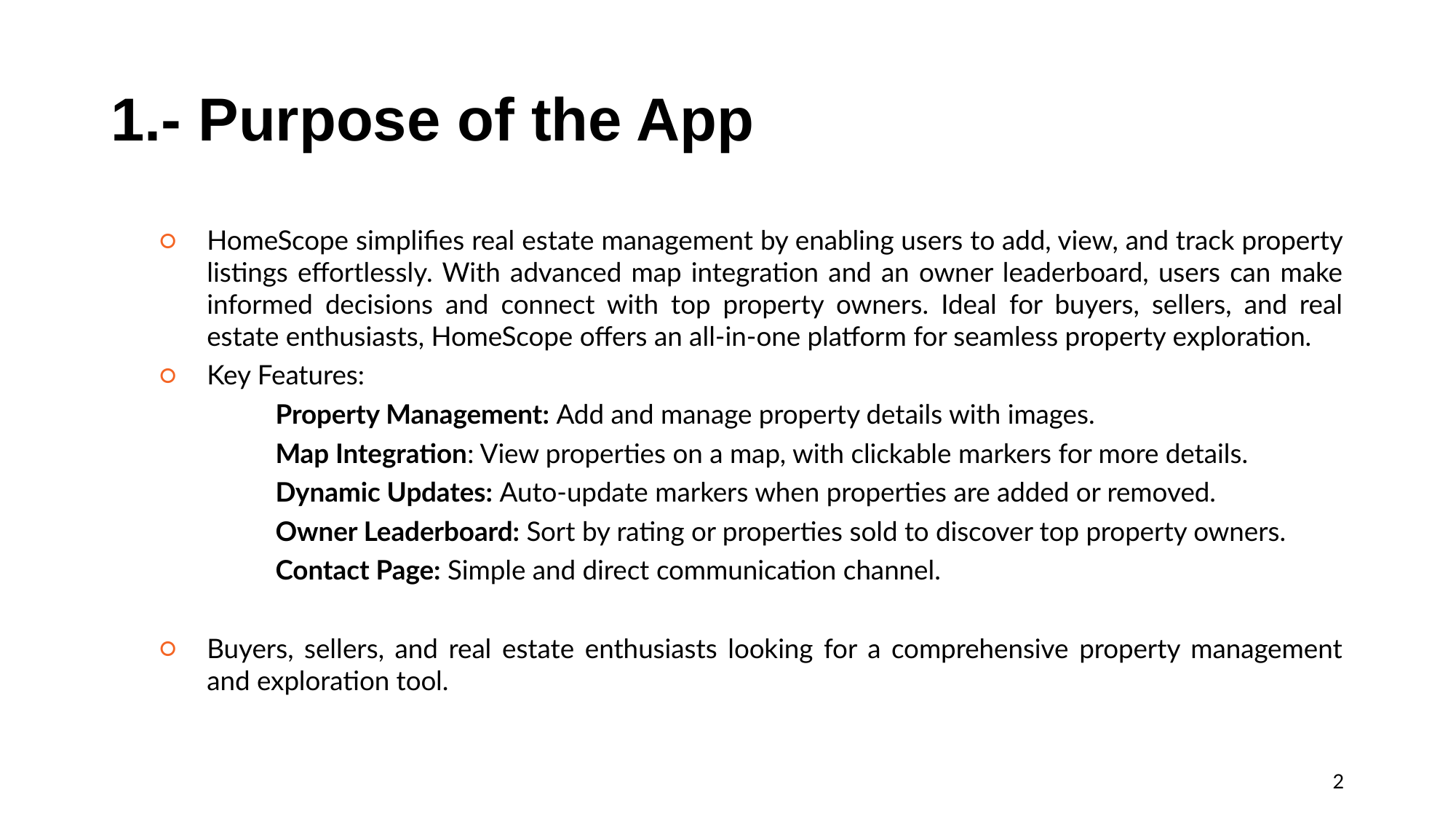

# 1.- Purpose of the App
HomeScope simplifies real estate management by enabling users to add, view, and track property listings effortlessly. With advanced map integration and an owner leaderboard, users can make informed decisions and connect with top property owners. Ideal for buyers, sellers, and real estate enthusiasts, HomeScope offers an all-in-one platform for seamless property exploration.
Key Features:
Property Management: Add and manage property details with images.
Map Integration: View properties on a map, with clickable markers for more details.
Dynamic Updates: Auto-update markers when properties are added or removed.
Owner Leaderboard: Sort by rating or properties sold to discover top property owners.
Contact Page: Simple and direct communication channel.

Buyers, sellers, and real estate enthusiasts looking for a comprehensive property management and exploration tool.
2